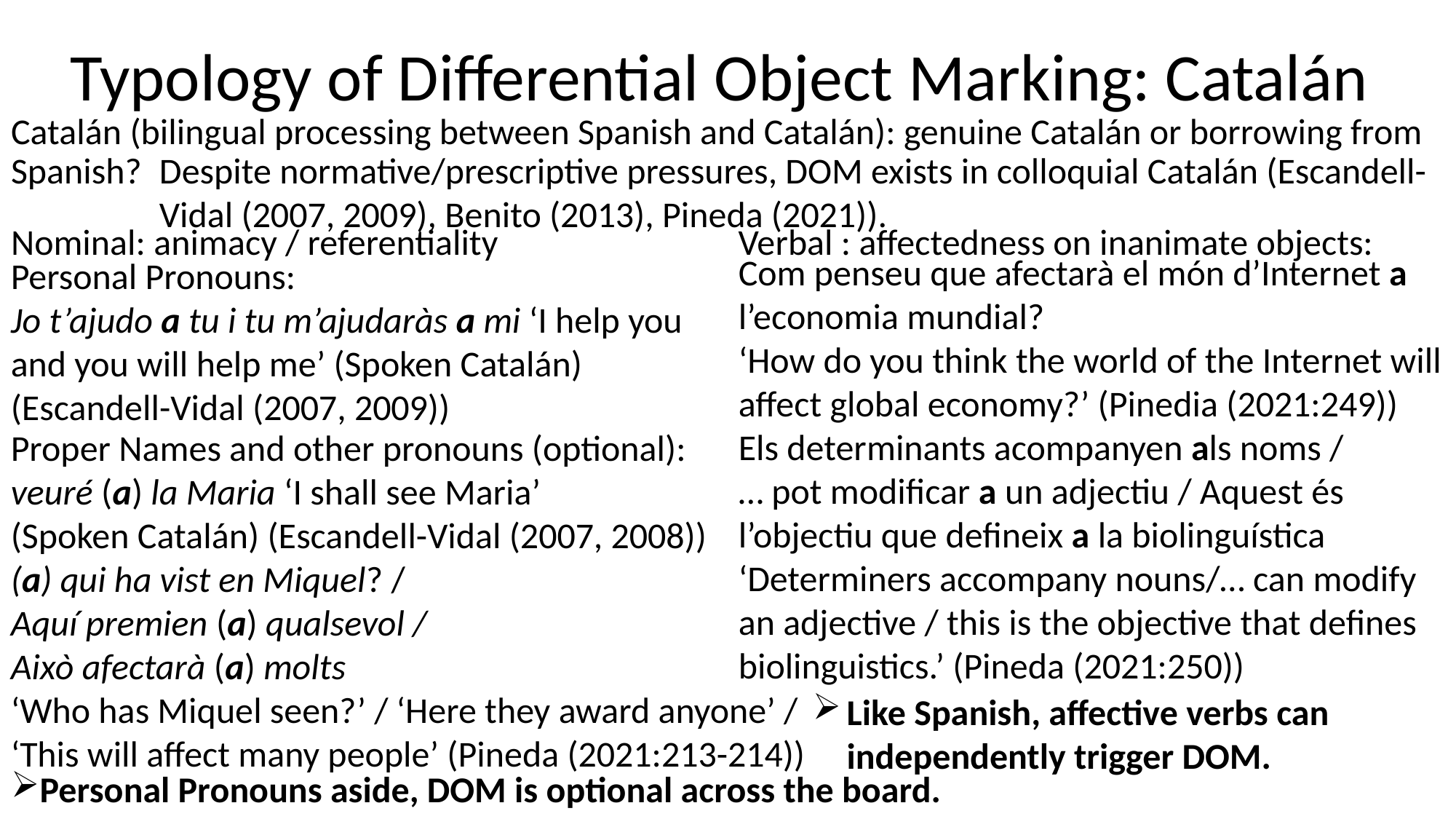

# Typology of Differential Object Marking: Catalán
Catalán (bilingual processing between Spanish and Catalán): genuine Catalán or borrowing from Spanish?
Despite normative/prescriptive pressures, DOM exists in colloquial Catalán (Escandell-Vidal (2007, 2009), Benito (2013), Pineda (2021)).
Nominal: animacy / referentiality
Verbal : affectedness on inanimate objects:
Com penseu que afectarà el món d’Internet a l’economia mundial?
‘How do you think the world of the Internet will affect global economy?’ (Pinedia (2021:249))
Els determinants acompanyen als noms /
… pot modificar a un adjectiu / Aquest és l’objectiu que defineix a la biolinguística
‘Determiners accompany nouns/… can modify an adjective / this is the objective that defines biolinguistics.’ (Pineda (2021:250))
Personal Pronouns:
Jo t’ajudo a tu i tu m’ajudaràs a mi ‘I help you and you will help me’ (Spoken Catalán) (Escandell-Vidal (2007, 2009))

Proper Names and other pronouns (optional):
veuré (a) la Maria ‘I shall see Maria’
(Spoken Catalán) (Escandell-Vidal (2007, 2008))
(a) qui ha vist en Miquel? /
Aquí premien (a) qualsevol /
Això afectarà (a) molts
‘Who has Miquel seen?’ / ‘Here they award anyone’ /
‘This will affect many people’ (Pineda (2021:213-214))
Like Spanish, affective verbs can independently trigger DOM.

Personal Pronouns aside, DOM is optional across the board.